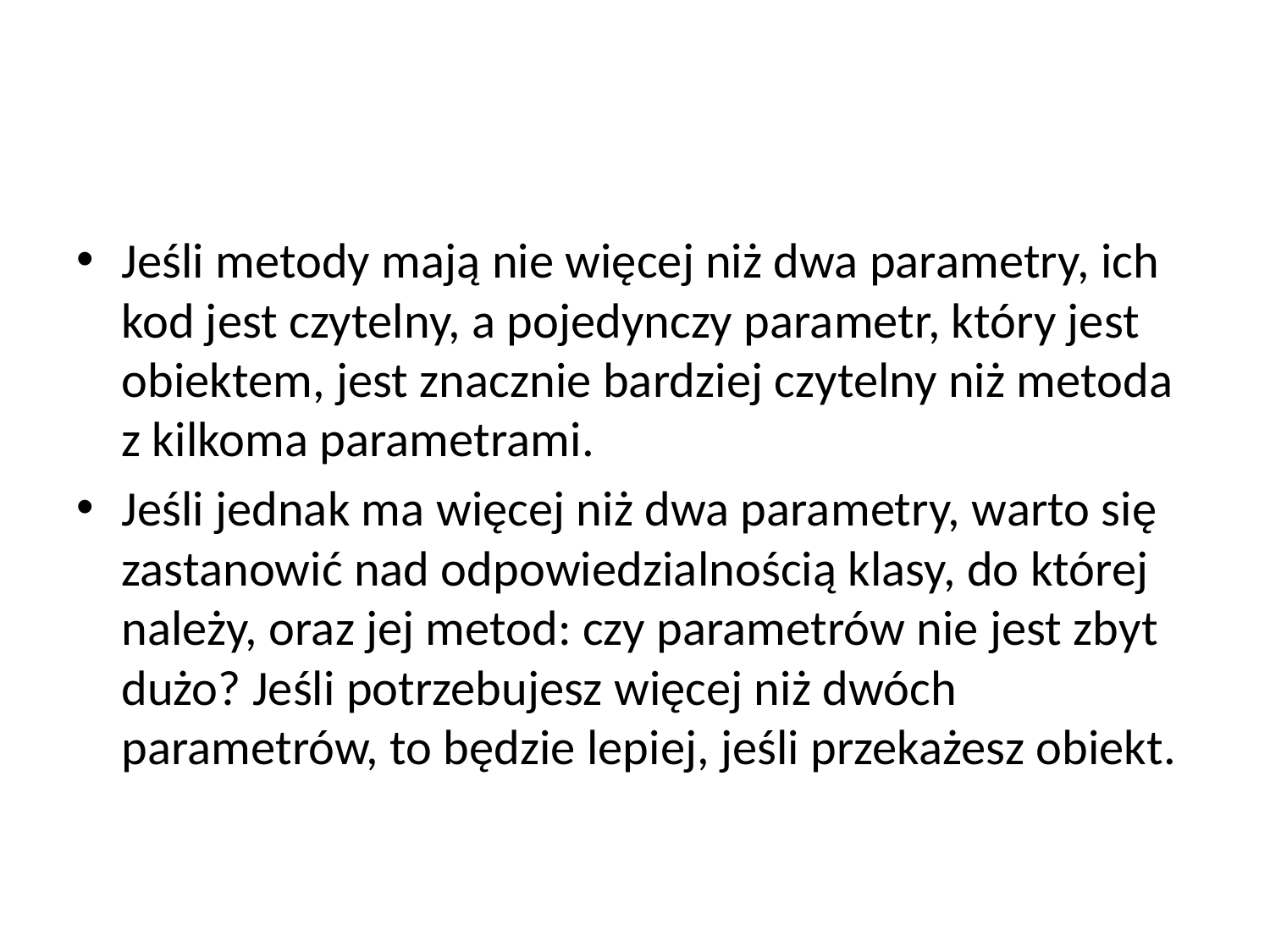

#
Jeśli metody mają nie więcej niż dwa parametry, ich kod jest czytelny, a pojedynczy parametr, który jest obiektem, jest znacznie bardziej czytelny niż metoda z kilkoma parametrami.
Jeśli jednak ma więcej niż dwa parametry, warto się zastanowić nad odpowiedzialnością klasy, do której należy, oraz jej metod: czy parametrów nie jest zbyt dużo? Jeśli potrzebujesz więcej niż dwóch parametrów, to będzie lepiej, jeśli przekażesz obiekt.